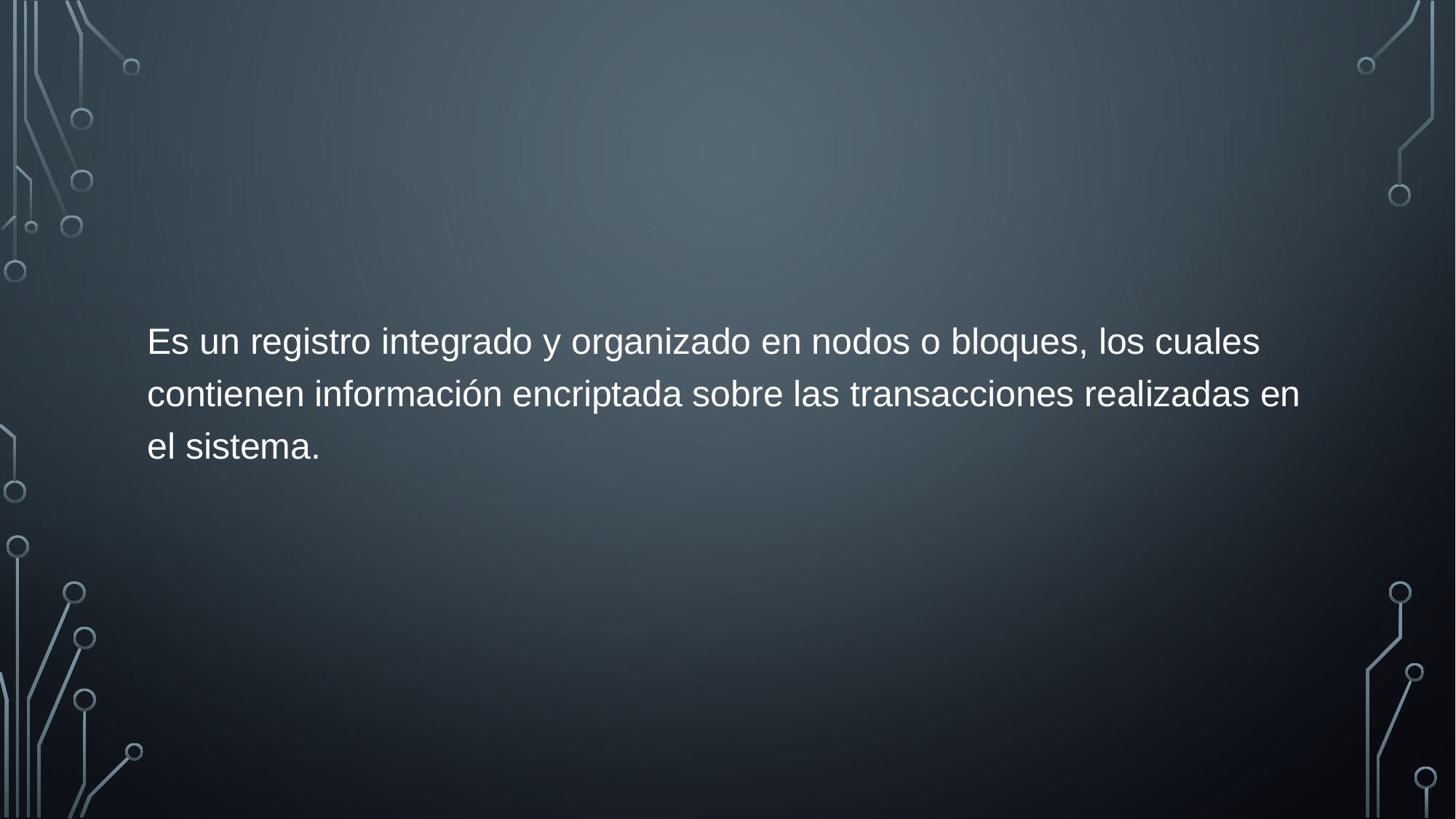

Es un registro integrado y organizado en nodos o bloques, los cuales contienen información encriptada sobre las transacciones realizadas en el sistema.